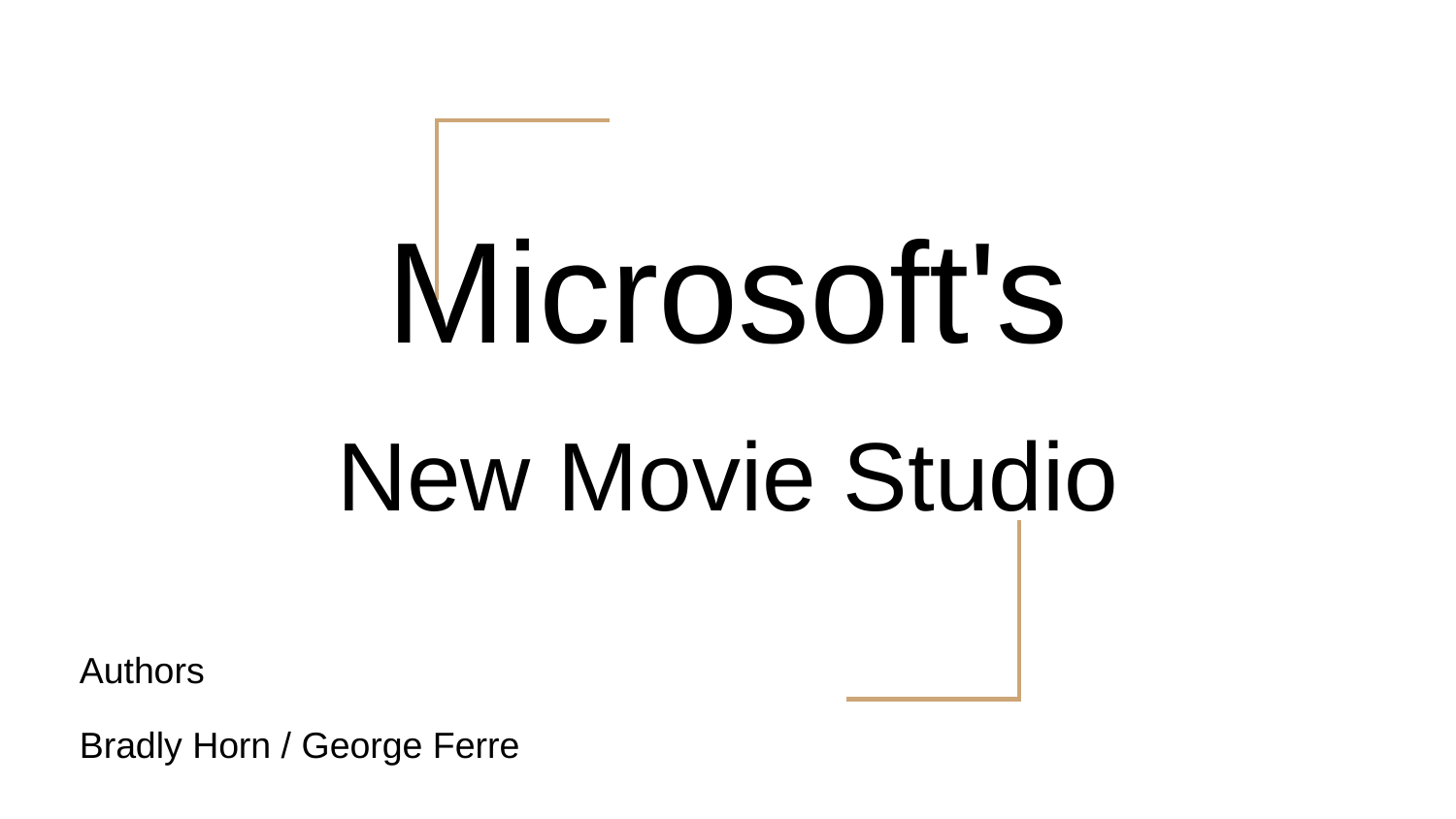

# Microsoft's
New Movie Studio
Authors
Bradly Horn / George Ferre